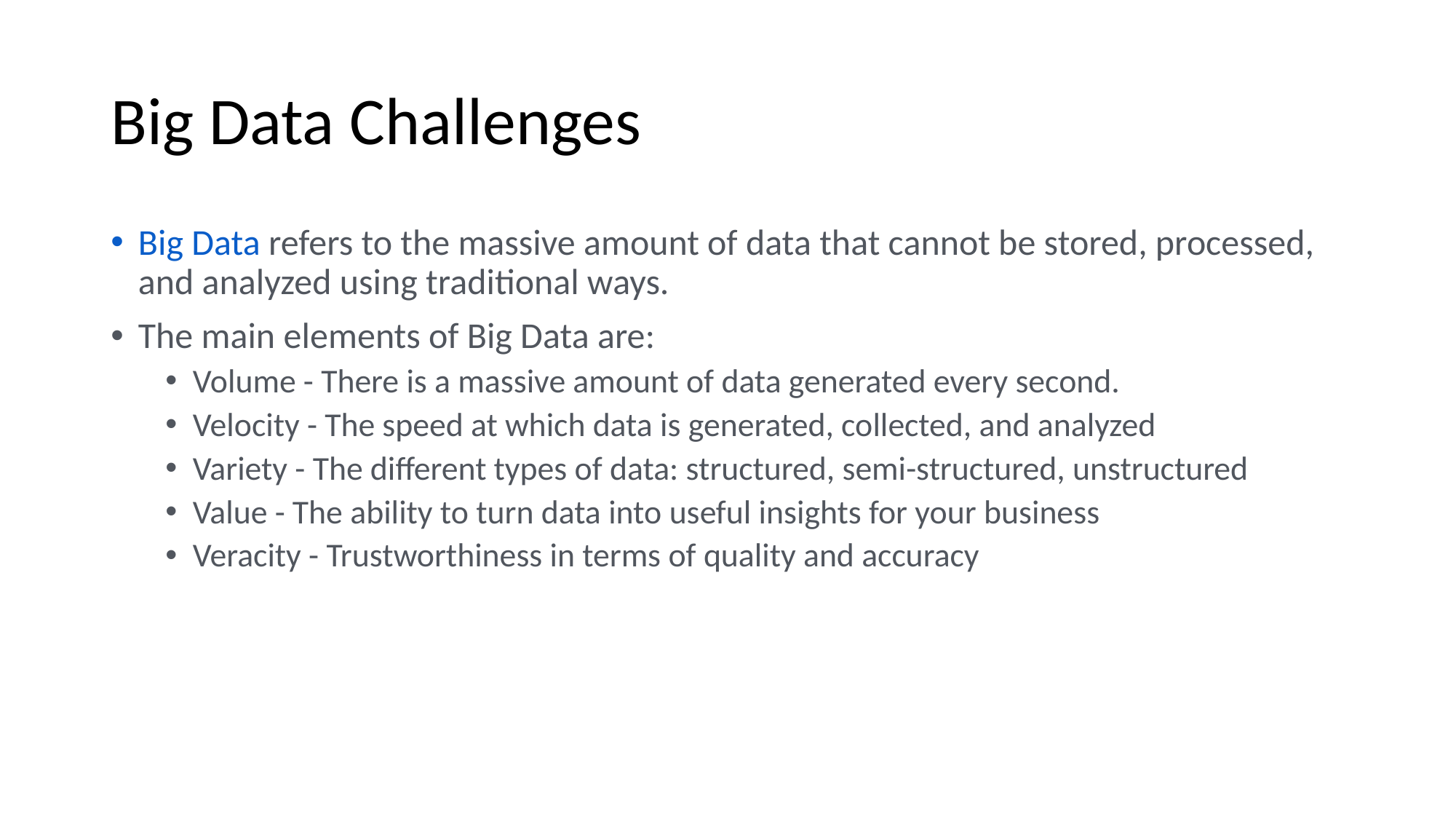

# Big Data Challenges
Big Data refers to the massive amount of data that cannot be stored, processed, and analyzed using traditional ways.
The main elements of Big Data are:
Volume - There is a massive amount of data generated every second.
Velocity - The speed at which data is generated, collected, and analyzed
Variety - The different types of data: structured, semi-structured, unstructured
Value - The ability to turn data into useful insights for your business
Veracity - Trustworthiness in terms of quality and accuracy